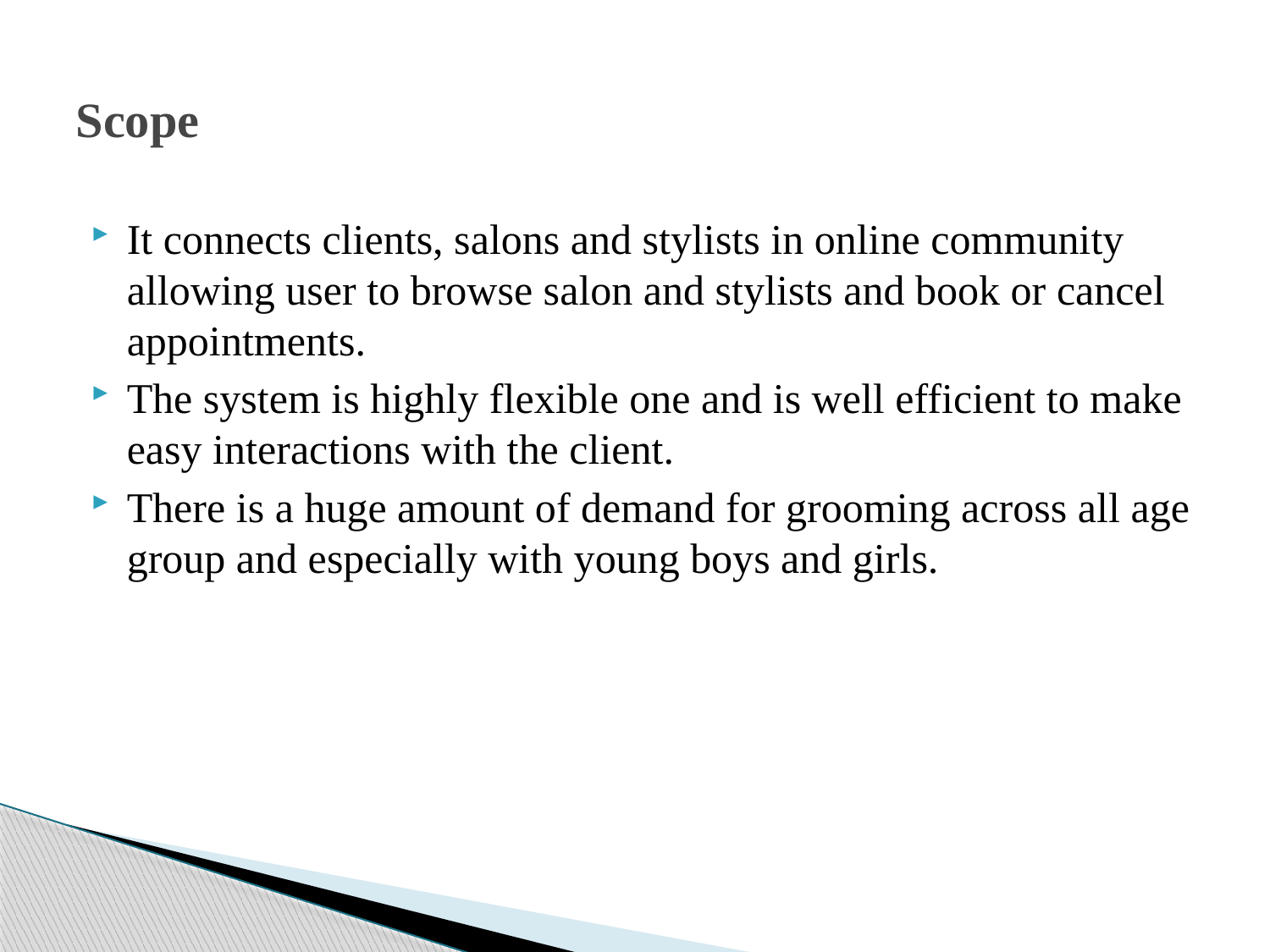

# Scope
It connects clients, salons and stylists in online community allowing user to browse salon and stylists and book or cancel appointments.
The system is highly flexible one and is well efficient to make easy interactions with the client.
There is a huge amount of demand for grooming across all age group and especially with young boys and girls.